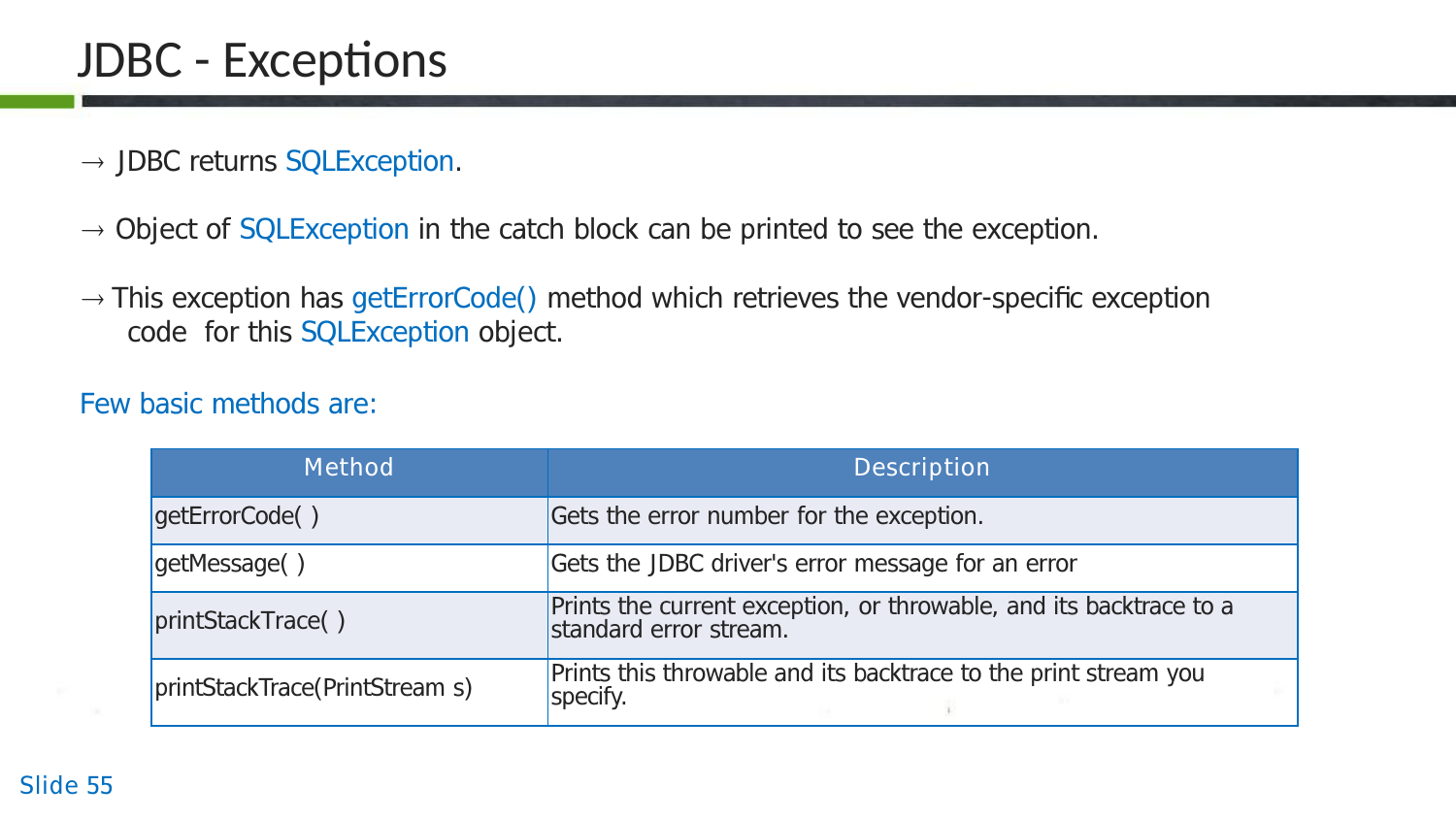

# JDBC - Exceptions

→ JDBC returns SQLException.

→ Object of SQLException in the catch block can be printed to see the exception.

→ This exception has getErrorCode() method which retrieves the vendor-specific exception code  for this SQLException object.

Few basic methods are:
| Method | Description |
| --- | --- |
| getErrorCode( ) | Gets the error number for the exception. |
| getMessage( ) | Gets the JDBC driver's error message for an error |
| printStackTrace( ) | Prints the current exception, or throwable, and its backtrace to a standard error stream. |
| printStackTrace(PrintStream s) | Prints this throwable and its backtrace to the print stream you specify. |
Slide 55